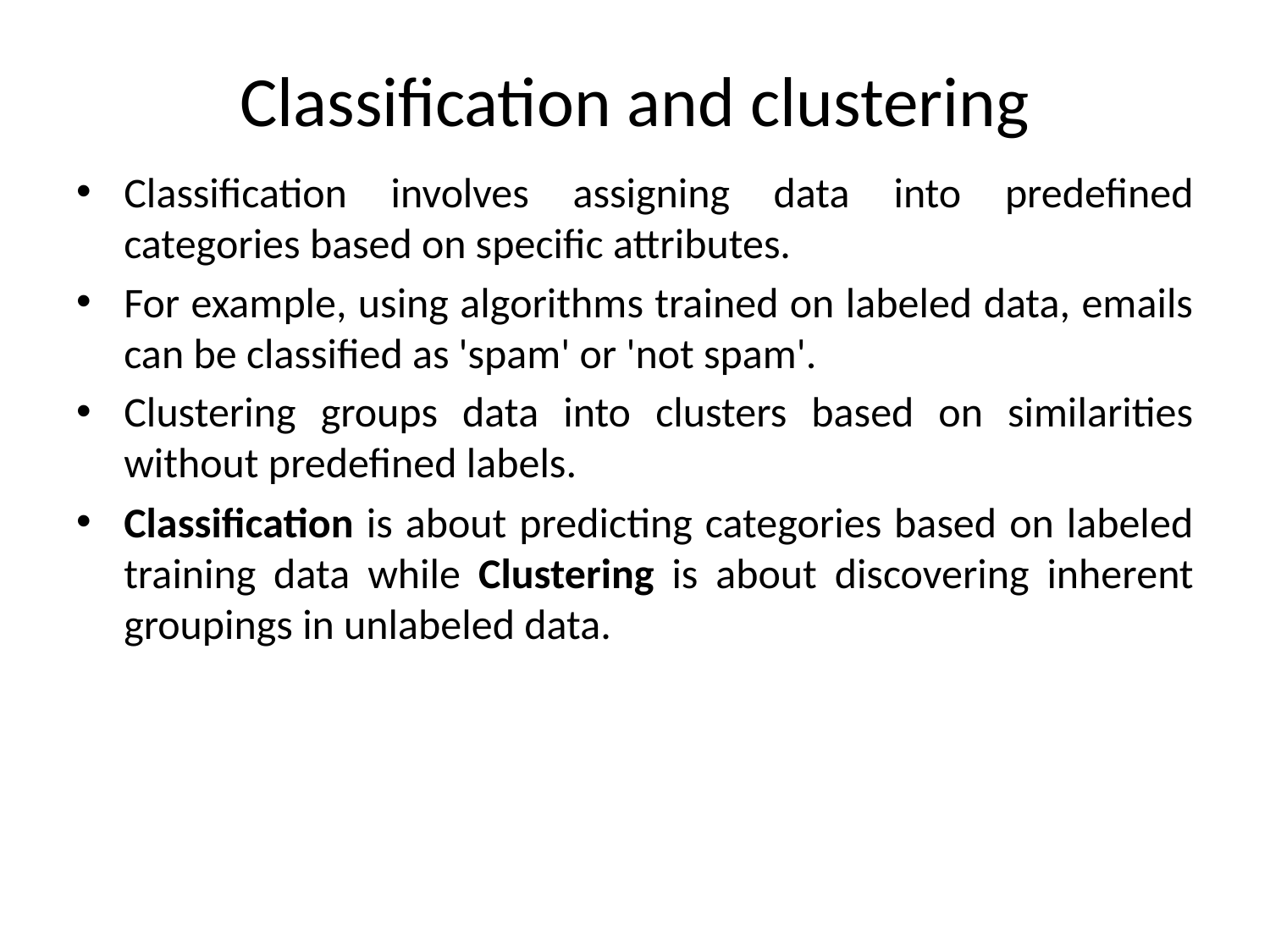

# Classification and clustering
Classification involves assigning data into predefined categories based on specific attributes.
For example, using algorithms trained on labeled data, emails can be classified as 'spam' or 'not spam'.
Clustering groups data into clusters based on similarities without predefined labels.
Classification is about predicting categories based on labeled training data while Clustering is about discovering inherent groupings in unlabeled data.